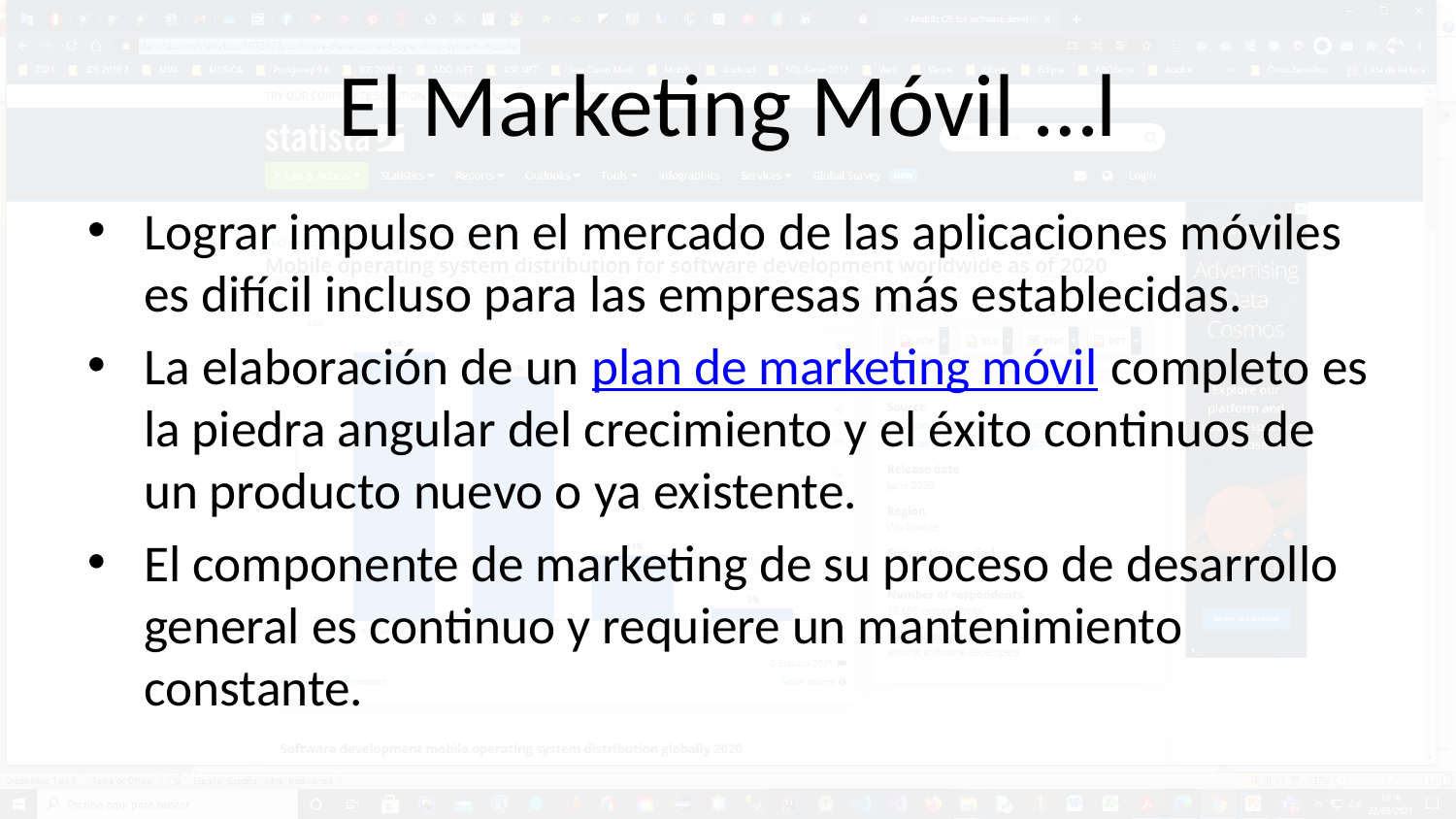

# El Marketing Móvil …l
Lograr impulso en el mercado de las aplicaciones móviles es difícil incluso para las empresas más establecidas.
La elaboración de un plan de marketing móvil completo es la piedra angular del crecimiento y el éxito continuos de un producto nuevo o ya existente.
El componente de marketing de su proceso de desarrollo general es continuo y requiere un mantenimiento constante.